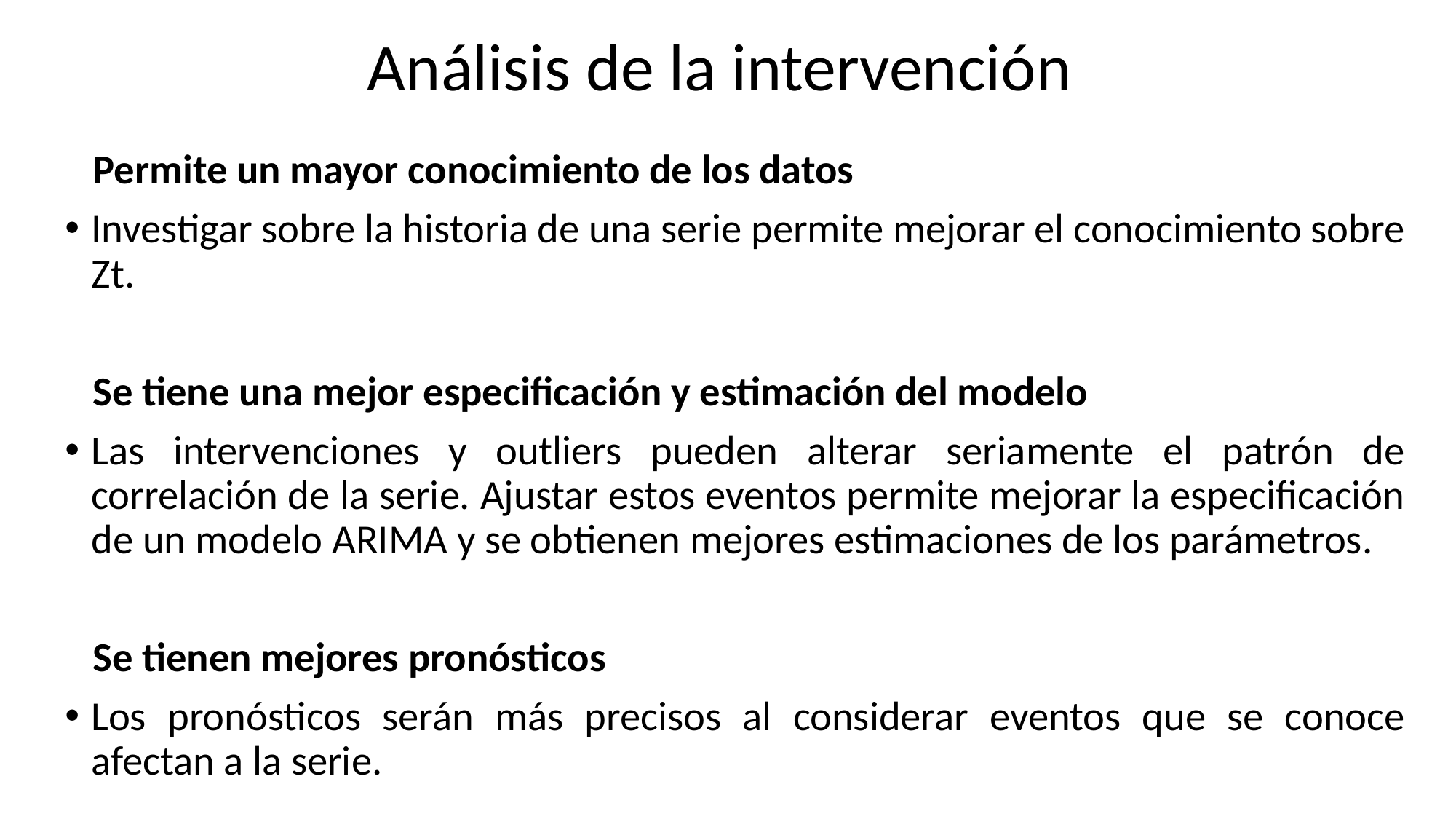

# Análisis de la intervención
   Permite un mayor conocimiento de los datos
Investigar sobre la historia de una serie permite mejorar el conocimiento sobre Zt.

   Se tiene una mejor especificación y estimación del modelo
Las intervenciones y outliers pueden alterar seriamente el patrón de correlación de la serie. Ajustar estos eventos permite mejorar la especificación de un modelo ARIMA y se obtienen mejores estimaciones de los parámetros.

   Se tienen mejores pronósticos
Los pronósticos serán más precisos al considerar eventos que se conoce afectan a la serie.